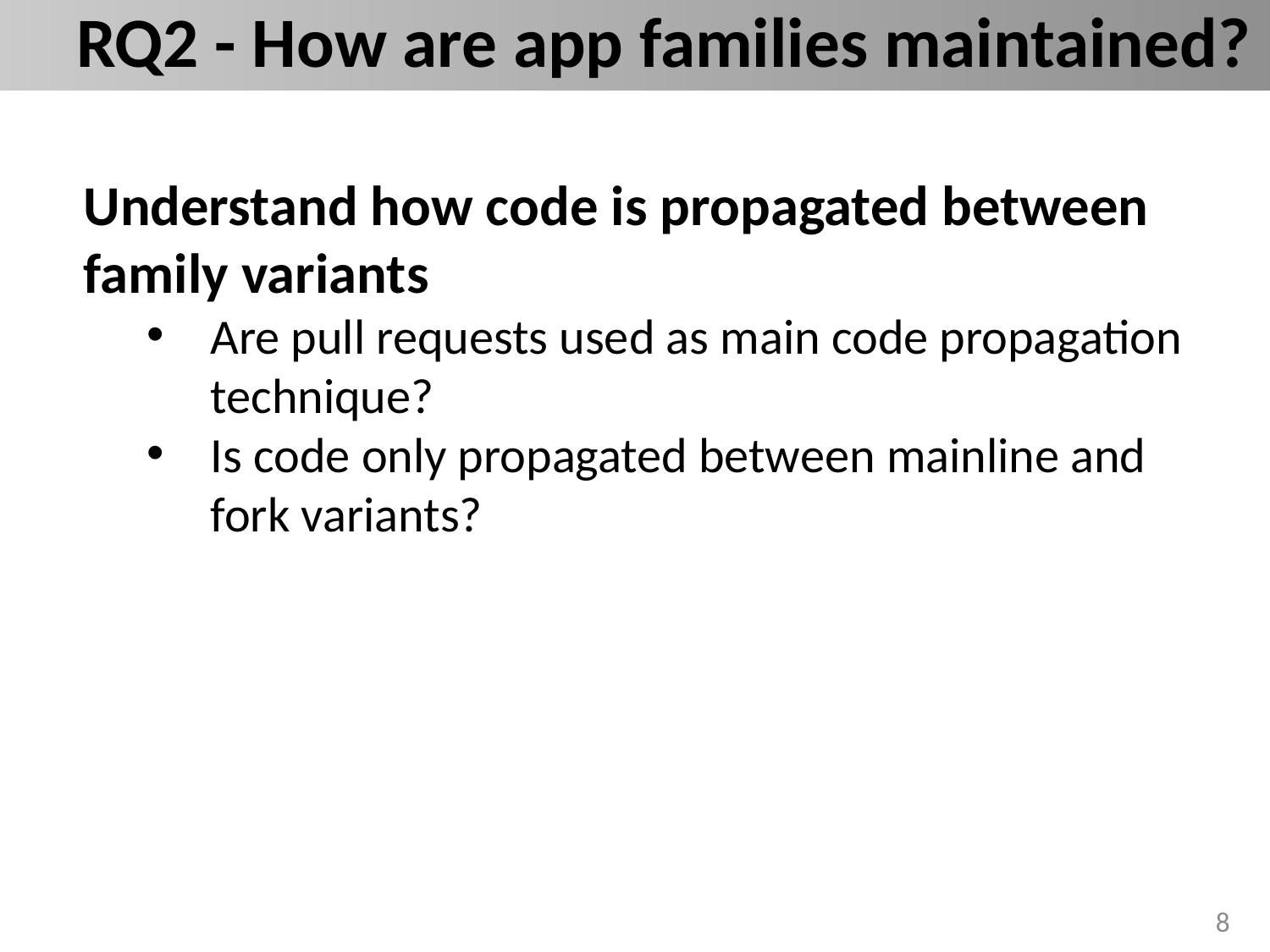

# RQ2 - How are app families maintained?
Understand how code is propagated between family variants
Are pull requests used as main code propagation technique?
Is code only propagated between mainline and fork variants?
8